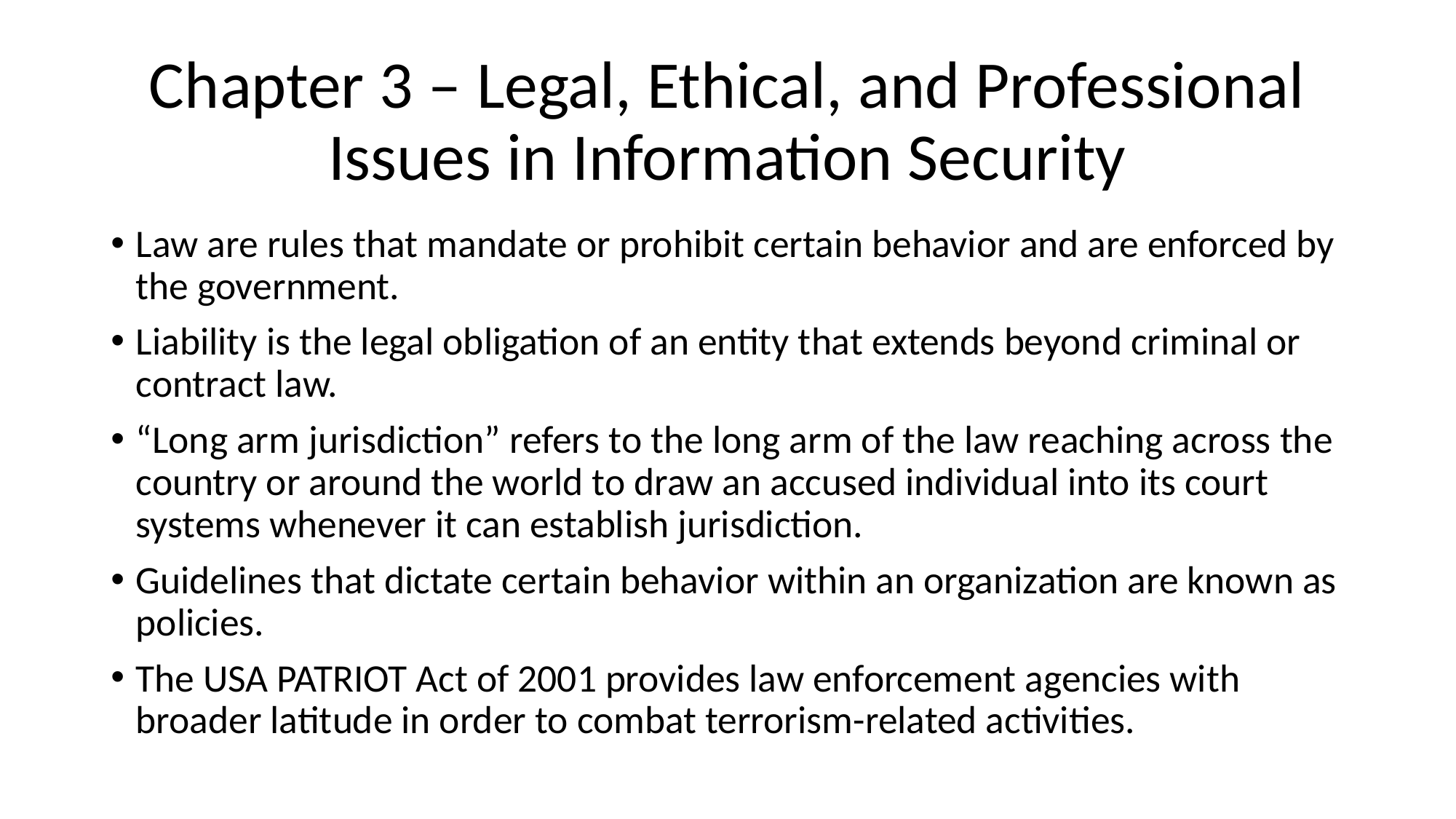

# Chapter 3 – Legal, Ethical, and Professional Issues in Information Security
Law are rules that mandate or prohibit certain behavior and are enforced by the government.
Liability is the legal obligation of an entity that extends beyond criminal or contract law.
“Long arm jurisdiction” refers to the long arm of the law reaching across the country or around the world to draw an accused individual into its court systems whenever it can establish jurisdiction.
Guidelines that dictate certain behavior within an organization are known as policies.
The USA PATRIOT Act of 2001 provides law enforcement agencies with broader latitude in order to combat terrorism-related activities.